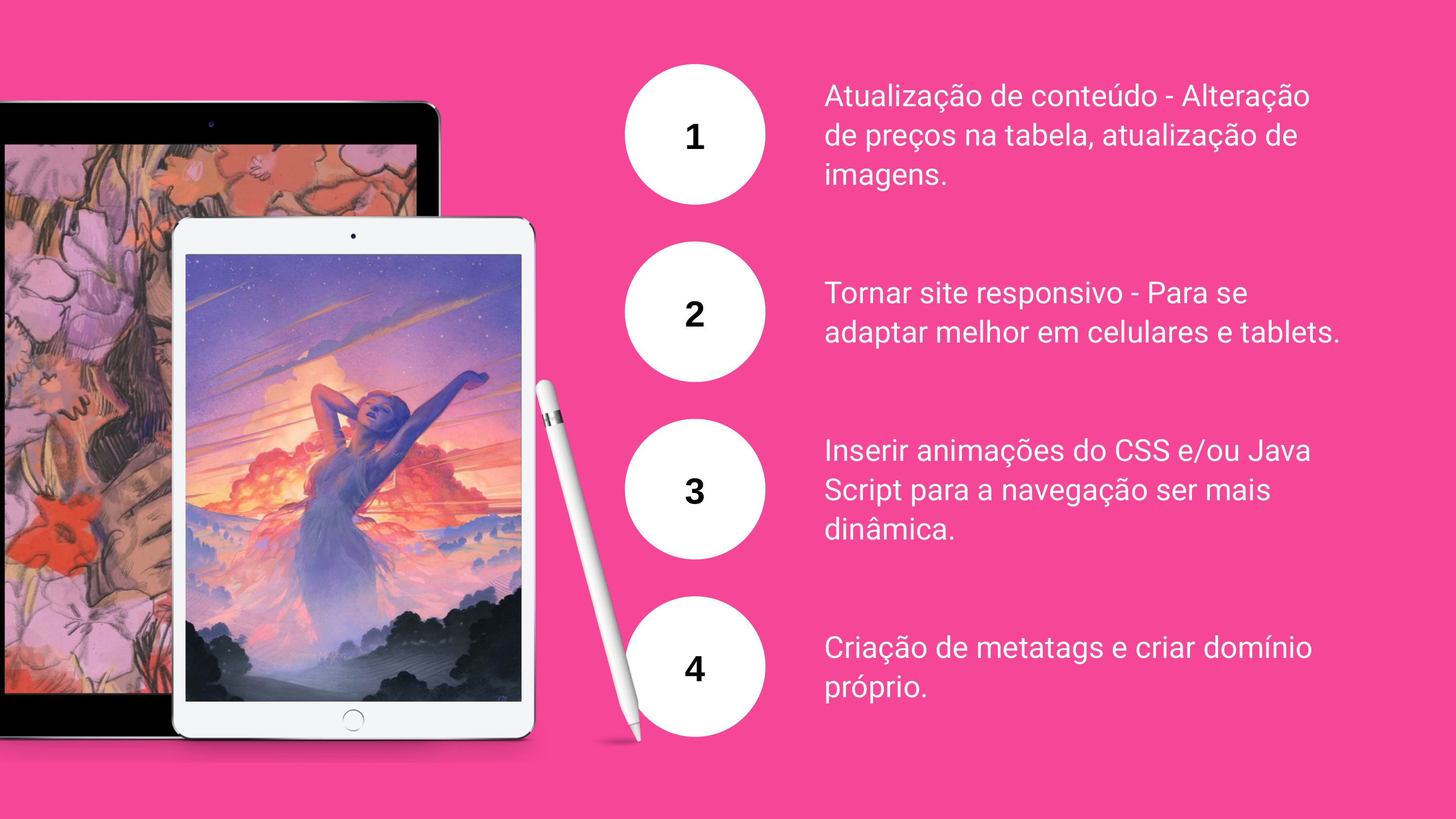

1
Atualização de conteúdo - Alteração de preços na tabela, atualização de imagens.

2
Tornar site responsivo - Para se adaptar melhor em celulares e tablets.

3
Inserir animações do CSS e/ou Java Script para a navegação ser mais dinâmica.

4
Criação de metatags e criar domínio próprio.